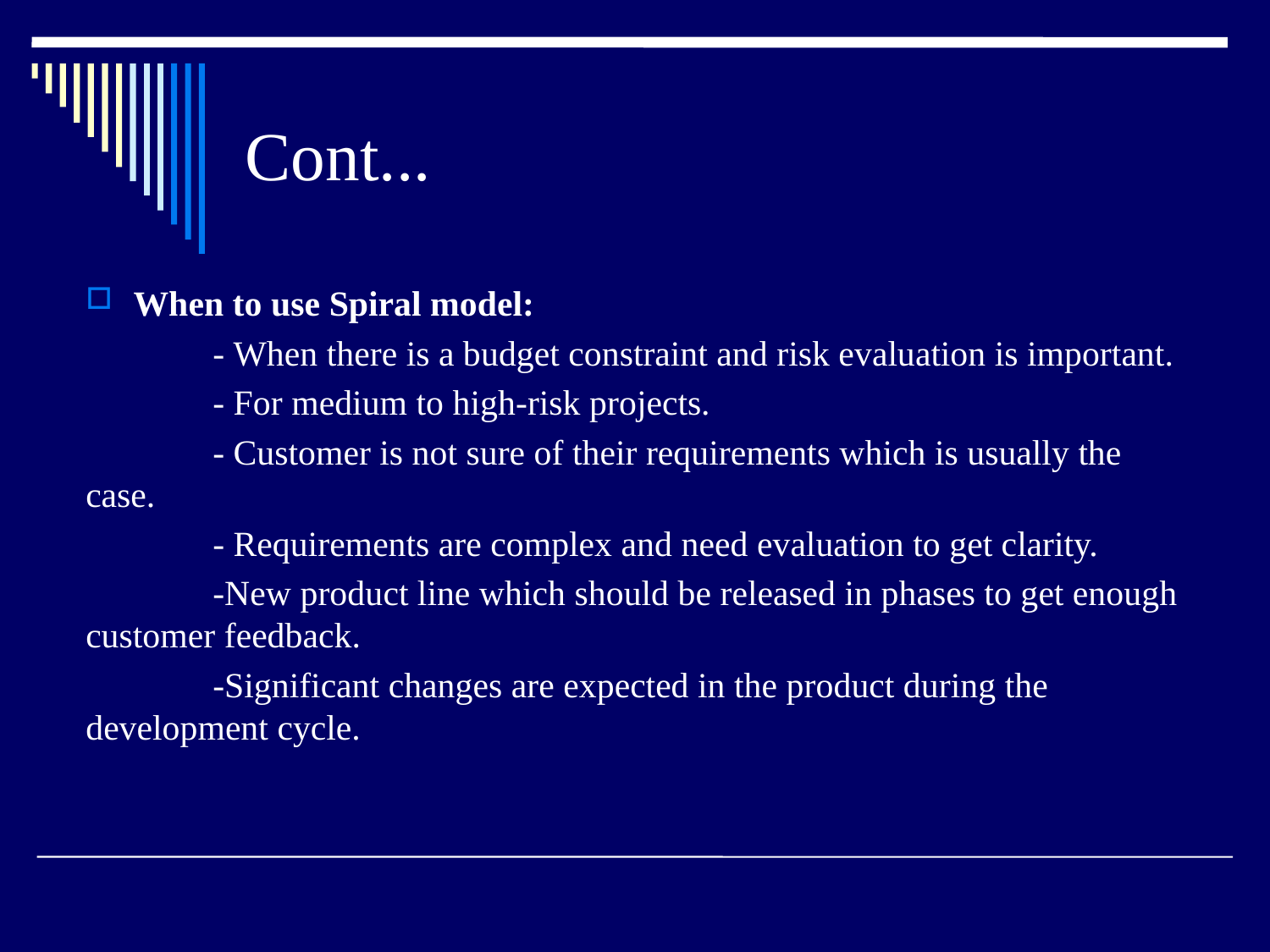

# Cont...
When to use Spiral model:
	- When there is a budget constraint and risk evaluation is important.
	- For medium to high-risk projects.
	- Customer is not sure of their requirements which is usually the case.
	- Requirements are complex and need evaluation to get clarity.
	-New product line which should be released in phases to get enough customer feedback.
	-Significant changes are expected in the product during the development cycle.